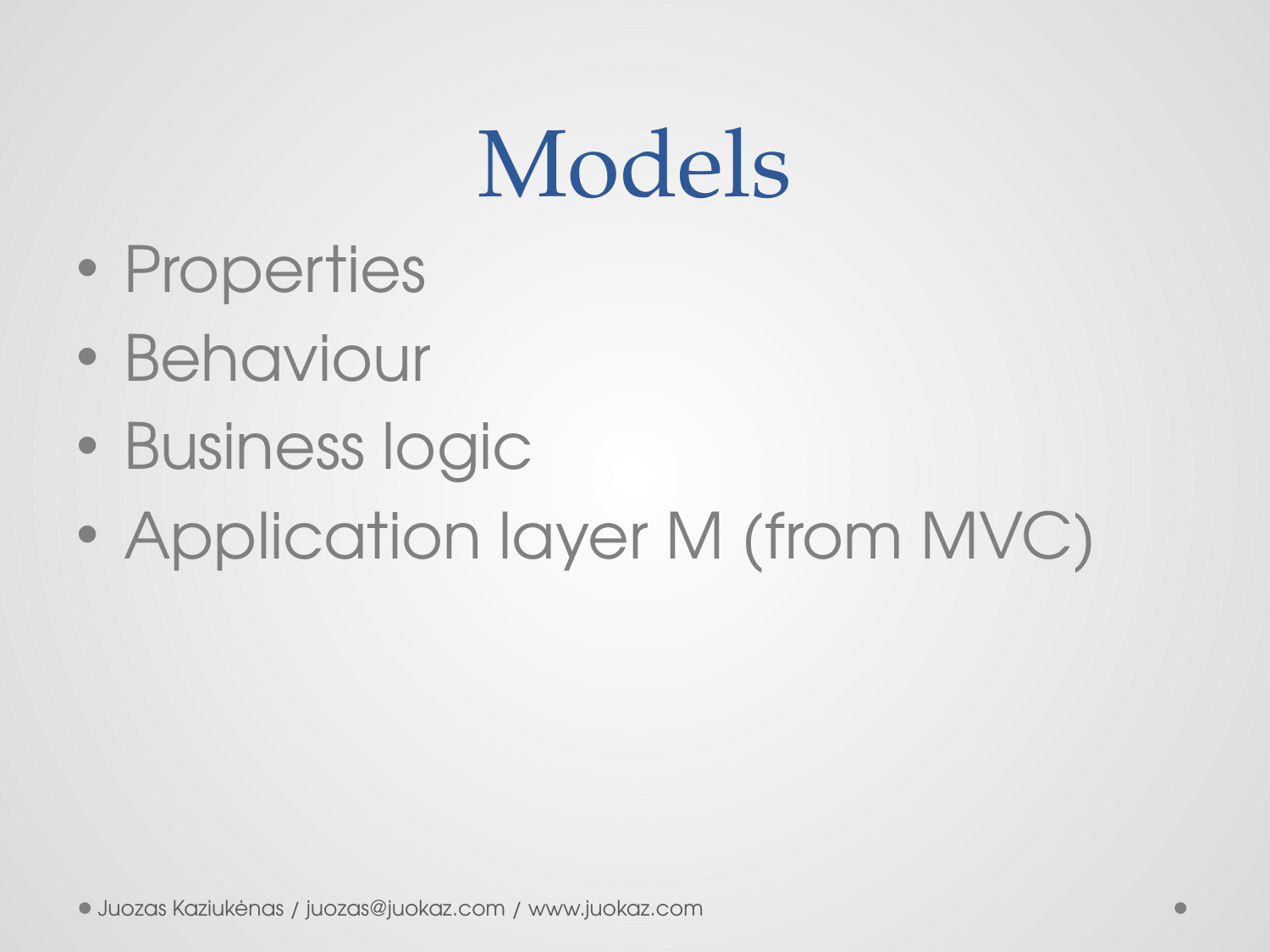

# Models
Properties
Behaviour
Business logic
Application layer M (from MVC)
Juozas Kaziukėnas / juozas@juokaz.com / www.juokaz.com